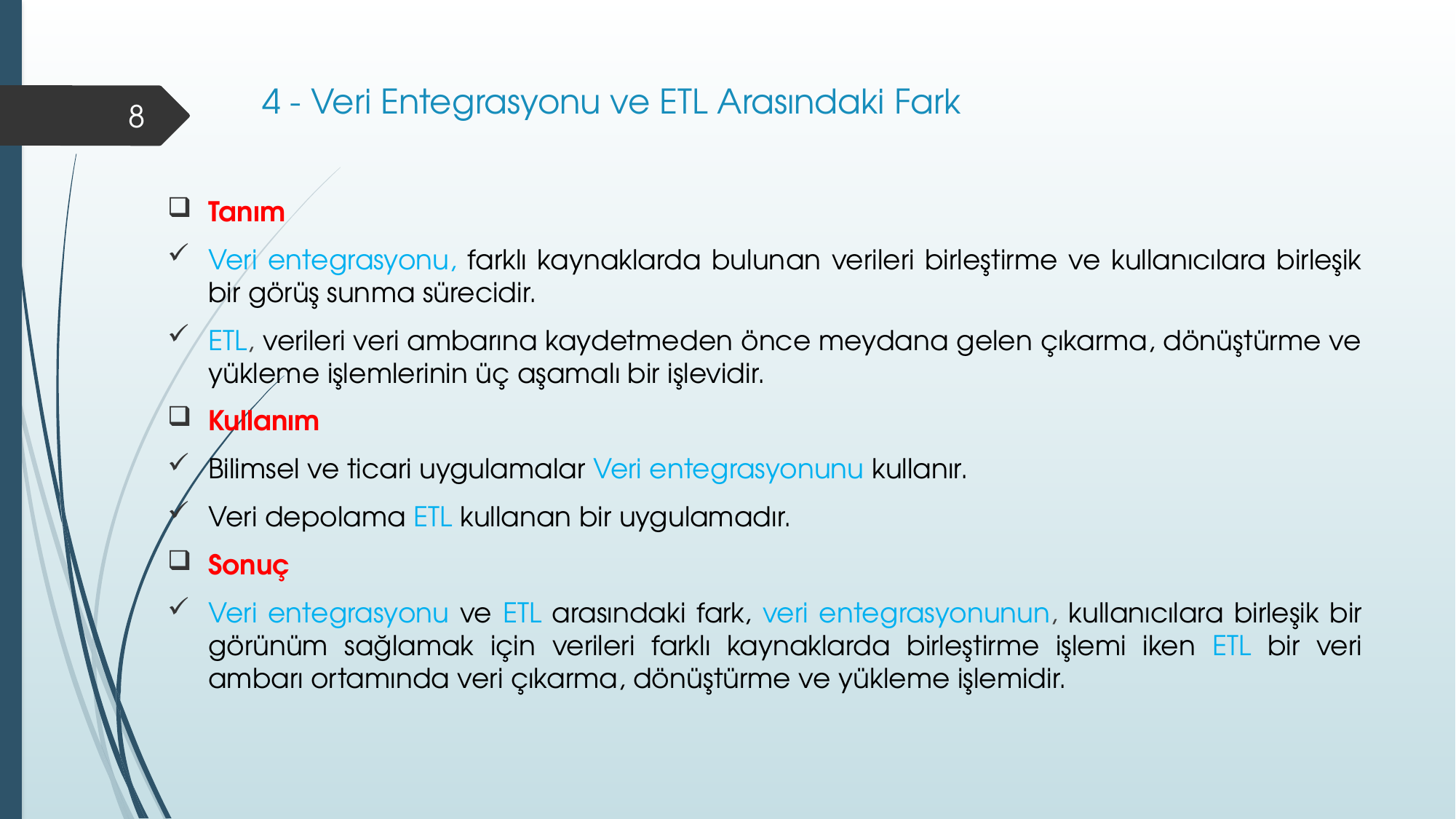

# 4 - Veri Entegrasyonu ve ETL Arasındaki Fark
8
Tanım
Veri entegrasyonu, farklı kaynaklarda bulunan verileri birleştirme ve kullanıcılara birleşik bir görüş sunma sürecidir.
ETL, verileri veri ambarına kaydetmeden önce meydana gelen çıkarma, dönüştürme ve yükleme işlemlerinin üç aşamalı bir işlevidir.
Kullanım
Bilimsel ve ticari uygulamalar Veri entegrasyonunu kullanır.
Veri depolama ETL kullanan bir uygulamadır.
Sonuç
Veri entegrasyonu ve ETL arasındaki fark, veri entegrasyonunun, kullanıcılara birleşik bir görünüm sağlamak için verileri farklı kaynaklarda birleştirme işlemi iken ETL bir veri ambarı ortamında veri çıkarma, dönüştürme ve yükleme işlemidir.